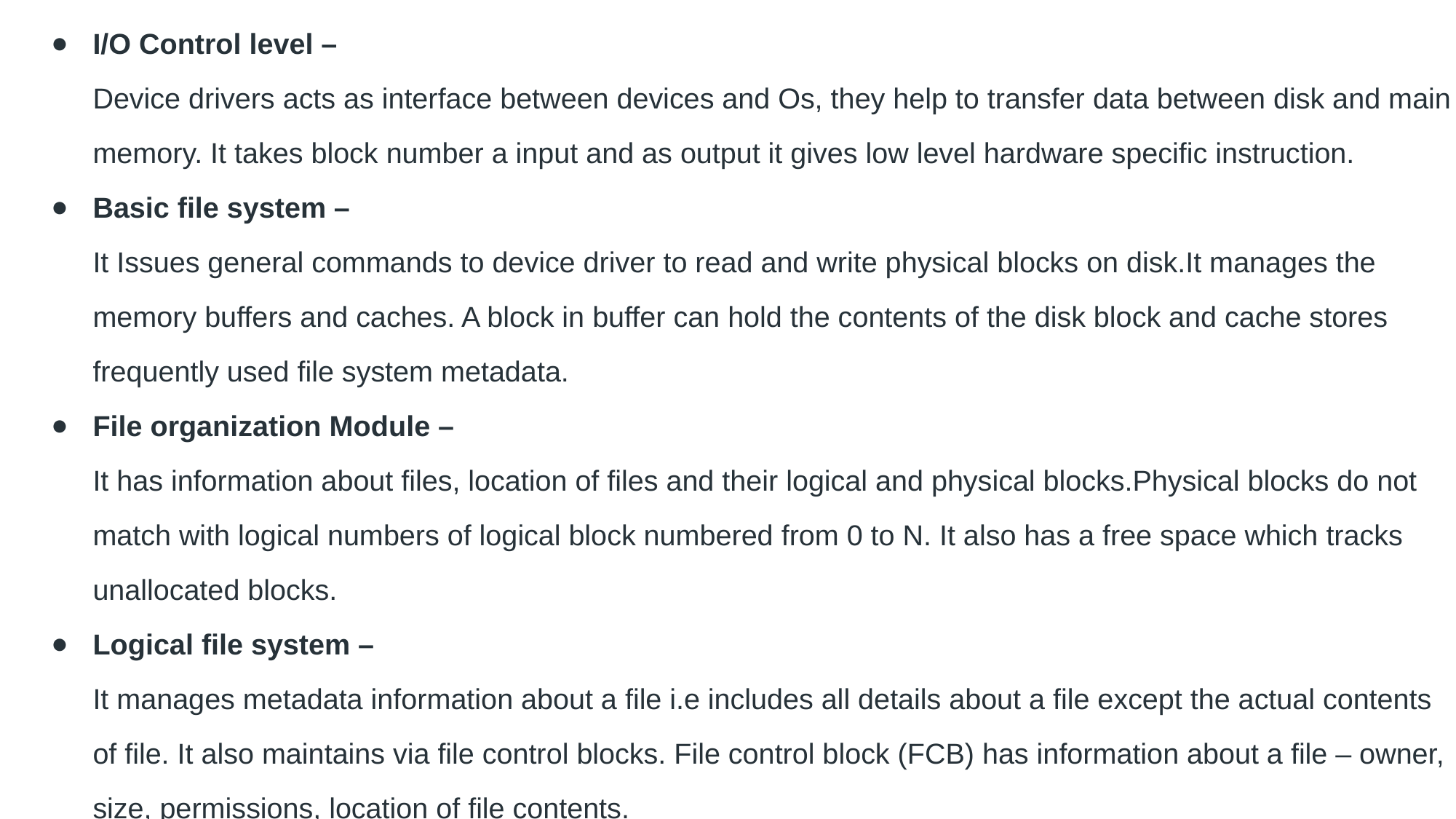

I/O Control level –
Device drivers acts as interface between devices and Os, they help to transfer data between disk and main memory. It takes block number a input and as output it gives low level hardware specific instruction.
Basic file system –
It Issues general commands to device driver to read and write physical blocks on disk.It manages the memory buffers and caches. A block in buffer can hold the contents of the disk block and cache stores frequently used file system metadata.
File organization Module –
It has information about files, location of files and their logical and physical blocks.Physical blocks do not match with logical numbers of logical block numbered from 0 to N. It also has a free space which tracks unallocated blocks.
Logical file system –
It manages metadata information about a file i.e includes all details about a file except the actual contents of file. It also maintains via file control blocks. File control block (FCB) has information about a file – owner, size, permissions, location of file contents.